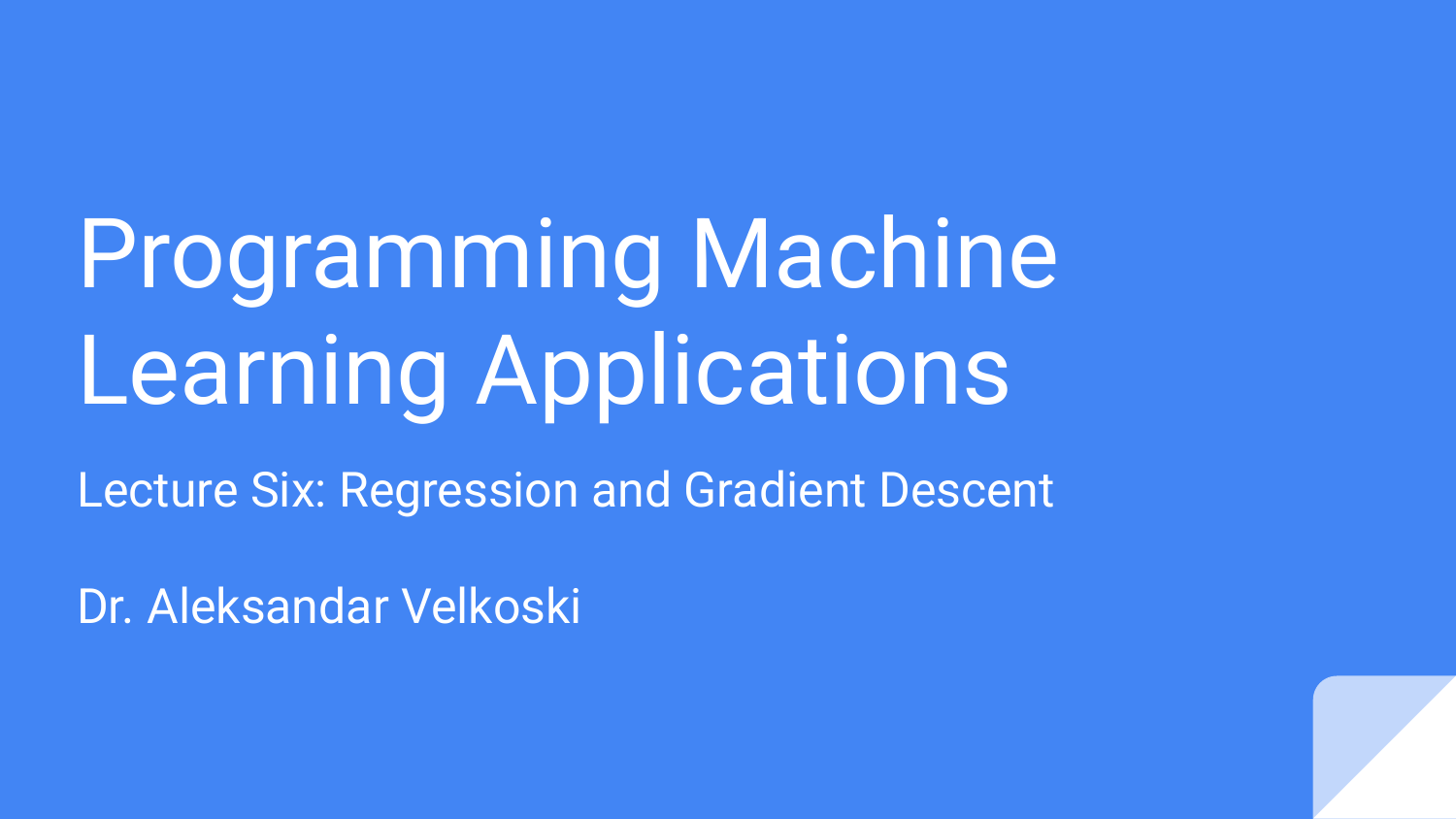

# Programming Machine Learning Applications
Lecture Six: Regression and Gradient Descent

Dr. Aleksandar Velkoski